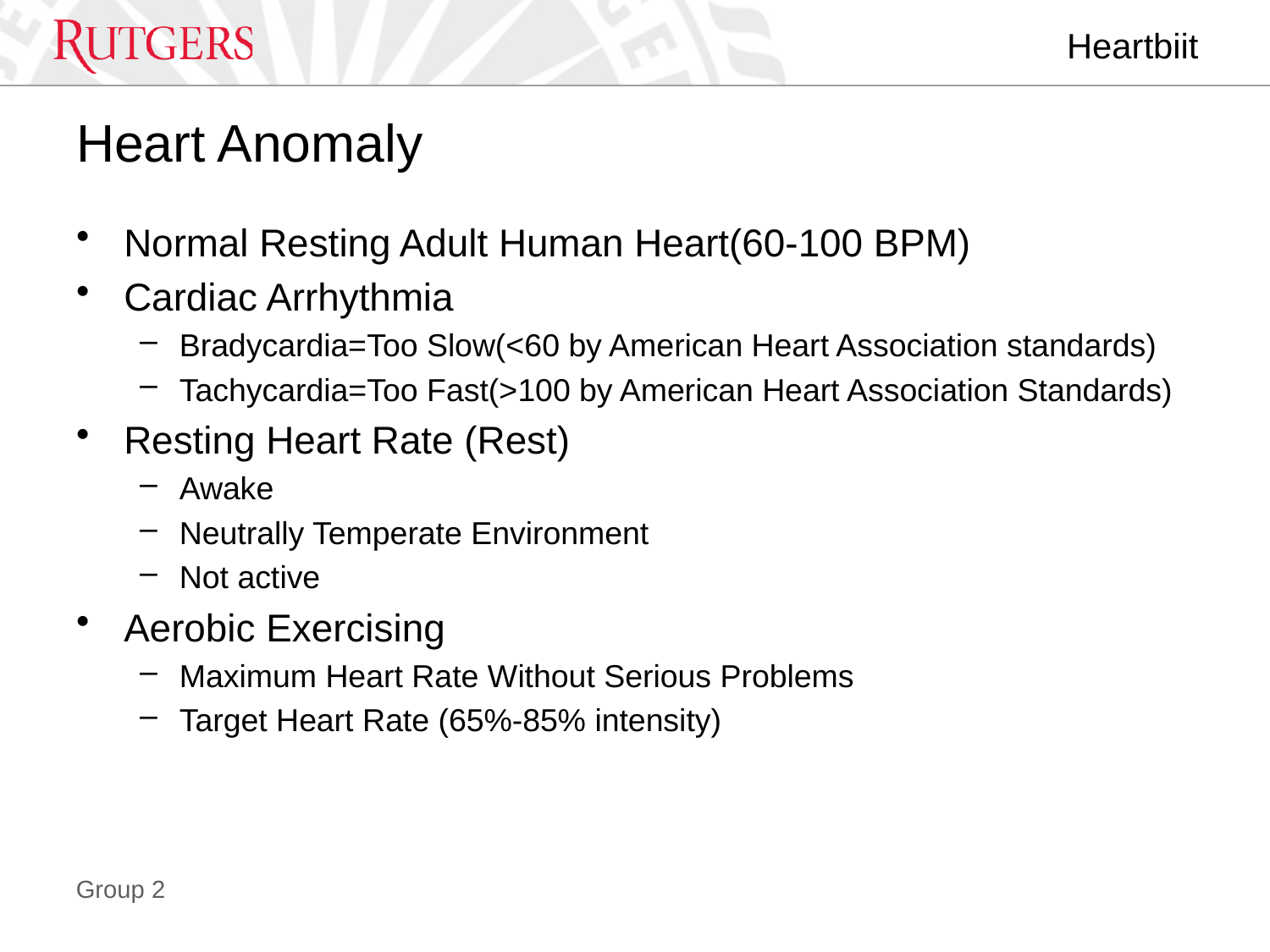

# Heart Anomaly
Normal Resting Adult Human Heart(60-100 BPM)
Cardiac Arrhythmia
Bradycardia=Too Slow(<60 by American Heart Association standards)
Tachycardia=Too Fast(>100 by American Heart Association Standards)
Resting Heart Rate (Rest)
Awake
Neutrally Temperate Environment
Not active
Aerobic Exercising
Maximum Heart Rate Without Serious Problems
Target Heart Rate (65%-85% intensity)